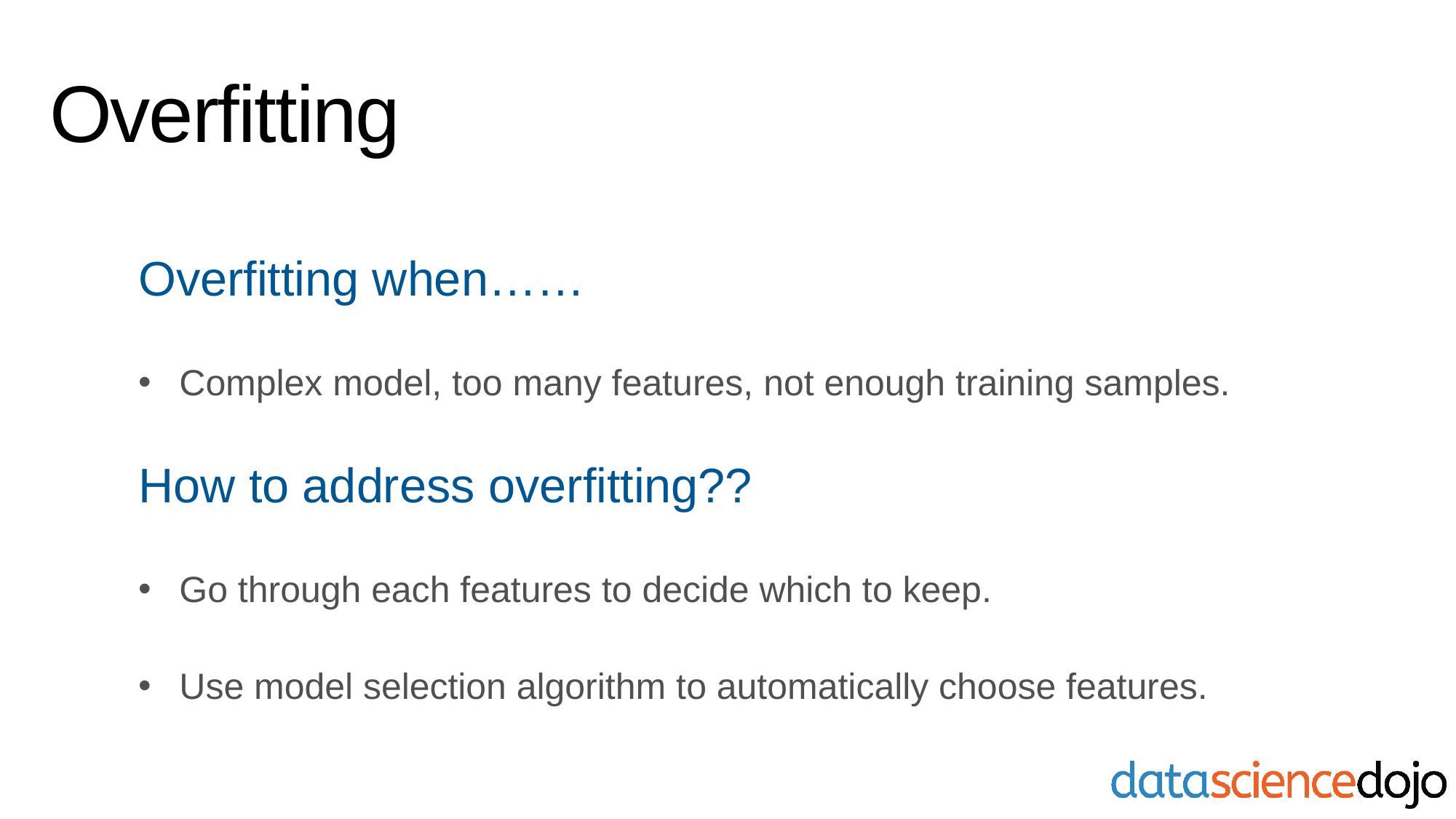

# Overfitting
Overfitting when……

Complex model, too many features, not enough training samples.

How to address overfitting??

Go through each features to decide which to keep.

Use model selection algorithm to automatically choose features.